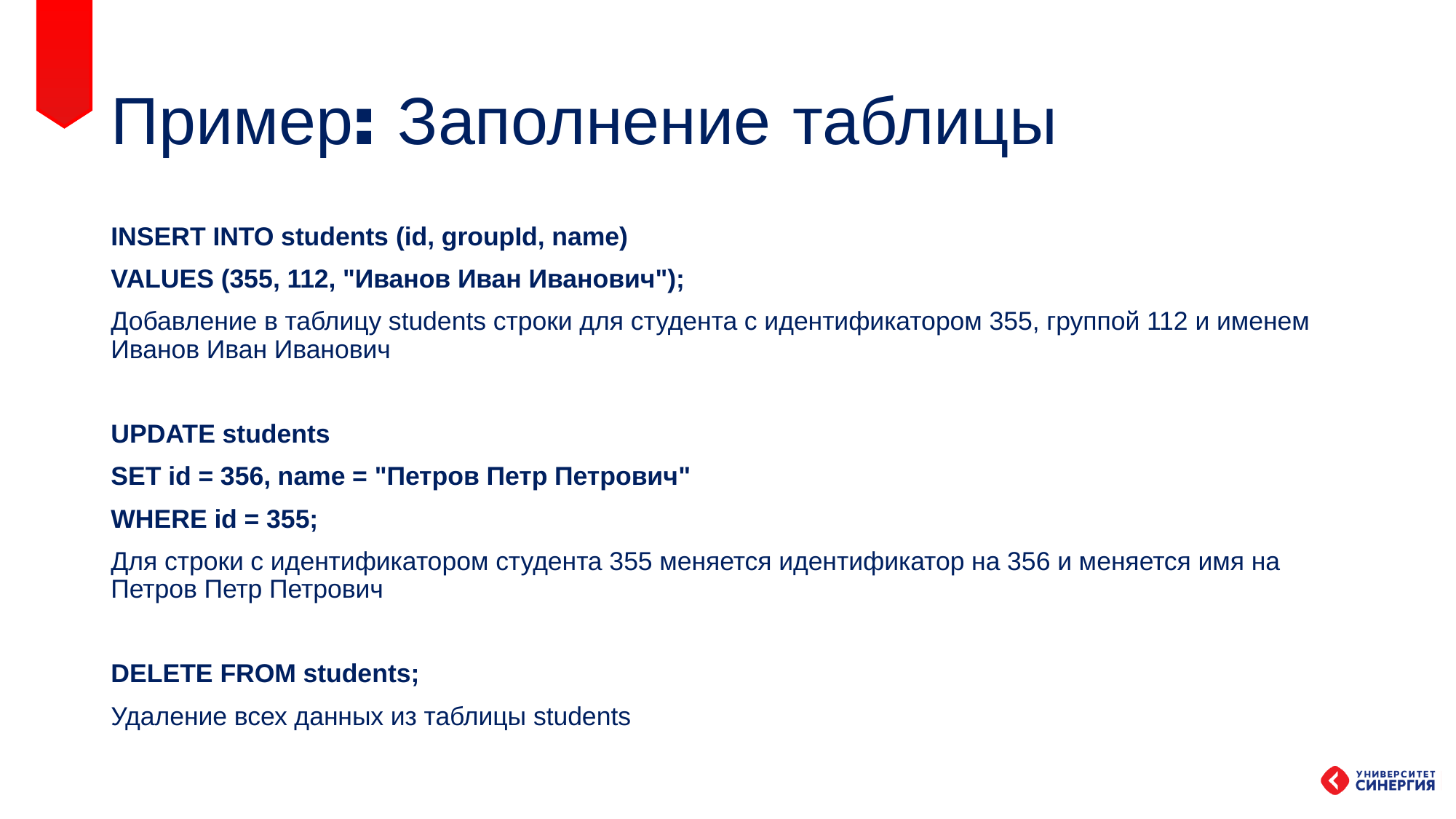

# Пример: Заполнение таблицы
INSERT INTO students (id, groupId, name)
VALUES (355, 112, "Иванов Иван Иванович");
Добавление в таблицу students строки для студента с идентификатором 355, группой 112 и именем Иванов Иван Иванович

UPDATE students
SET id = 356, name = "Петров Петр Петрович"
WHERE id = 355;
Для строки с идентификатором студента 355 меняется идентификатор на 356 и меняется имя на Петров Петр Петрович

DELETE FROM students;
Удаление всех данных из таблицы students